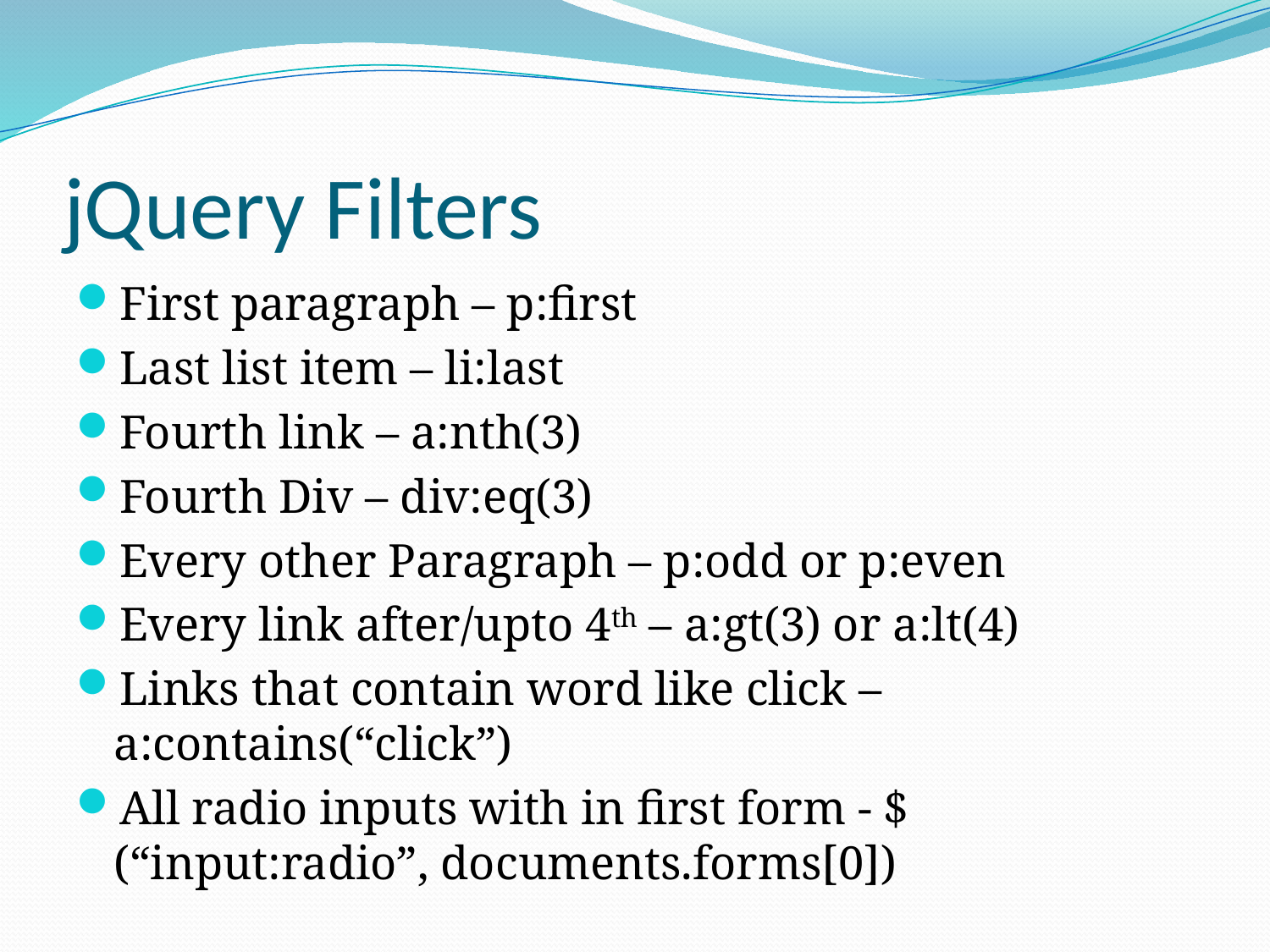

# jQuery Filters
First paragraph – p:first
Last list item – li:last
Fourth link – a:nth(3)
Fourth Div – div:eq(3)
Every other Paragraph – p:odd or p:even
Every link after/upto 4th – a:gt(3) or a:lt(4)
Links that contain word like click – a:contains(“click”)
All radio inputs with in first form - $(“input:radio”, documents.forms[0])